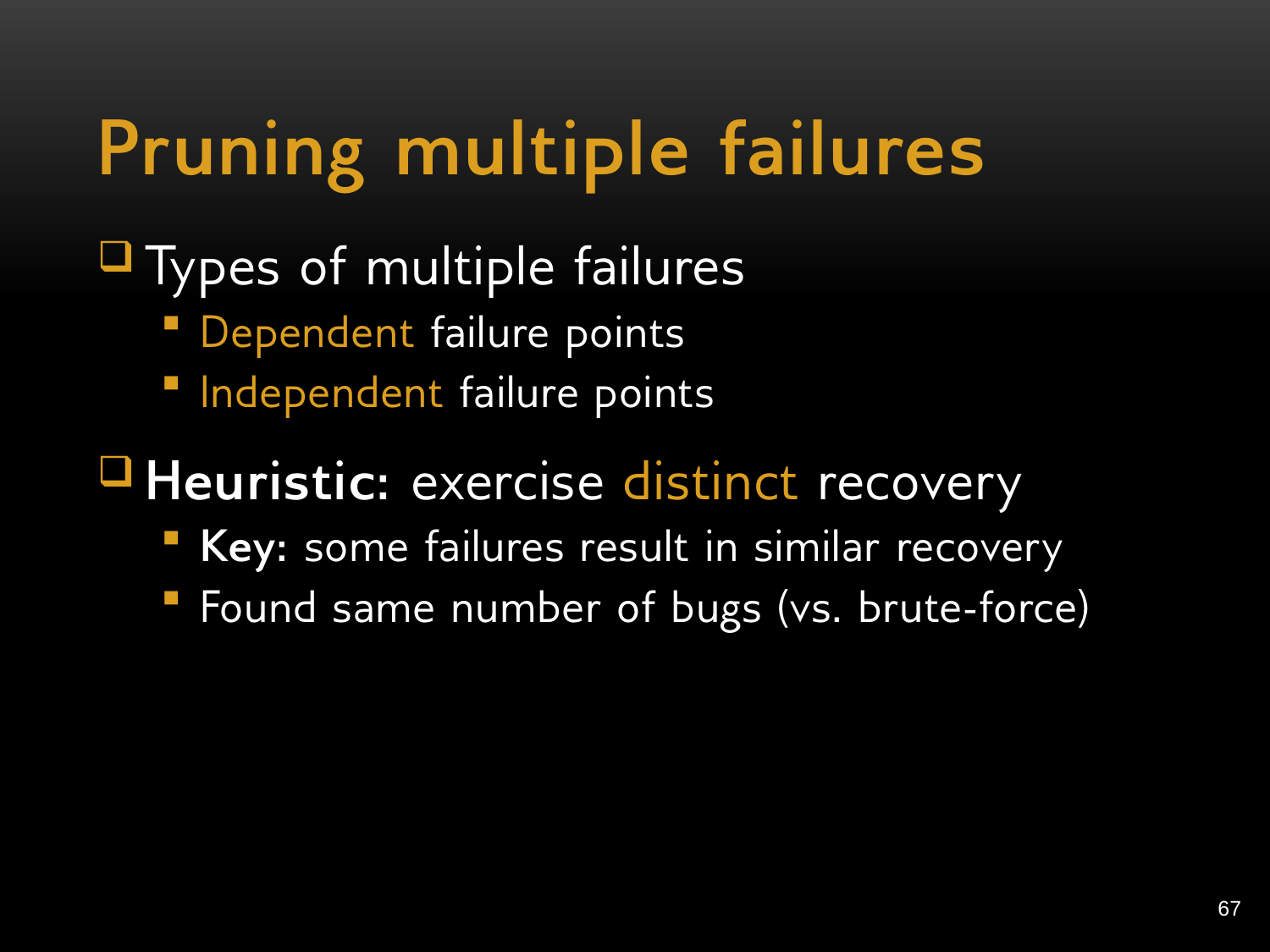

# Pruning multiple failures
Types of multiple failures
Dependent failure points
Independent failure points
Heuristic: exercise distinct recovery
Key: some failures result in similar recovery
Found same number of bugs (vs. brute-force)
67